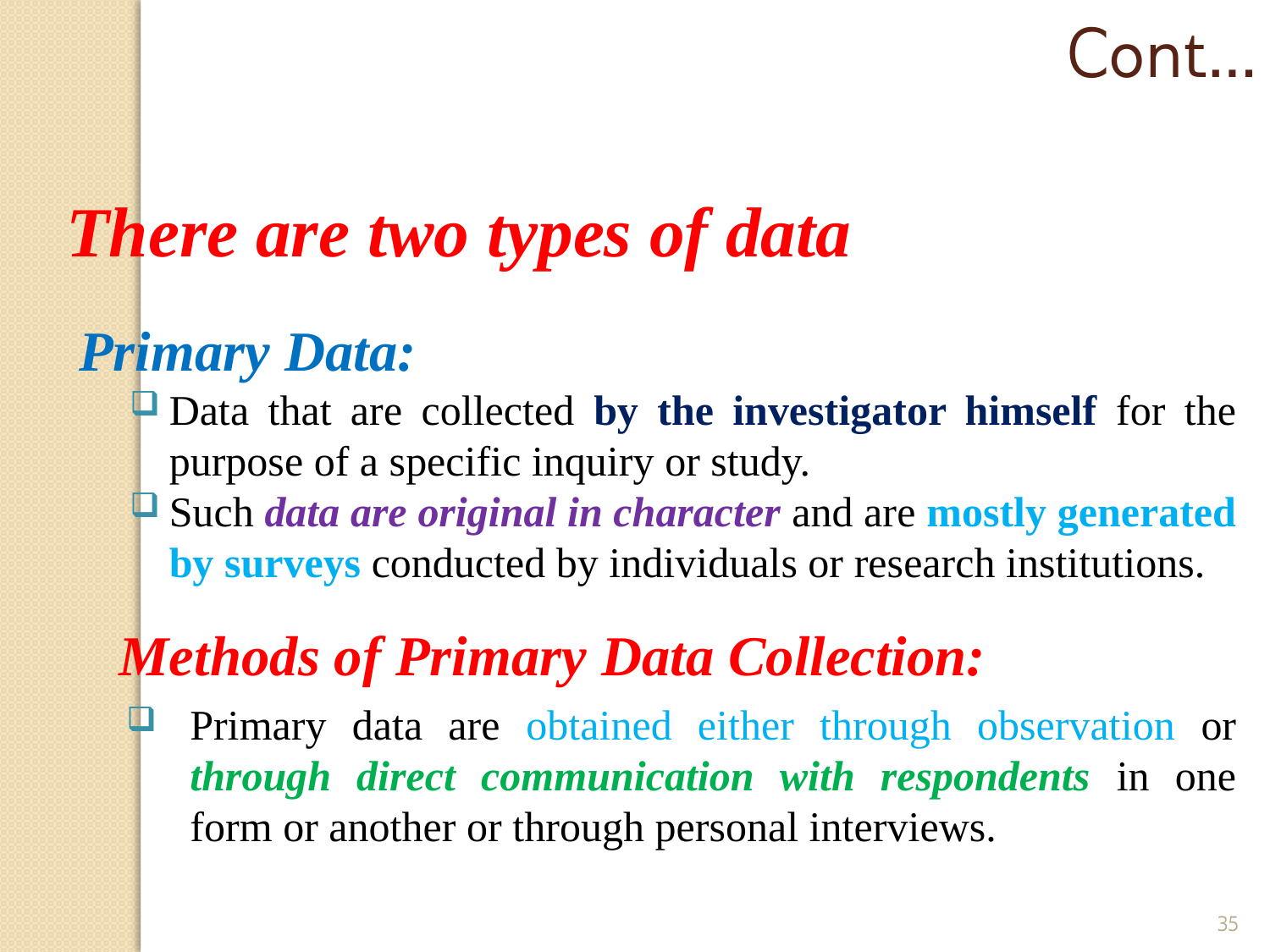

Cont…
There are two types of data
Primary Data:
Data that are collected by the investigator himself for the purpose of a specific inquiry or study.
Such data are original in character and are mostly generated by surveys conducted by individuals or research institutions.
	Methods of Primary Data Collection:
Primary data are obtained either through observation or through direct communication with respondents in one form or another or through personal interviews.

35